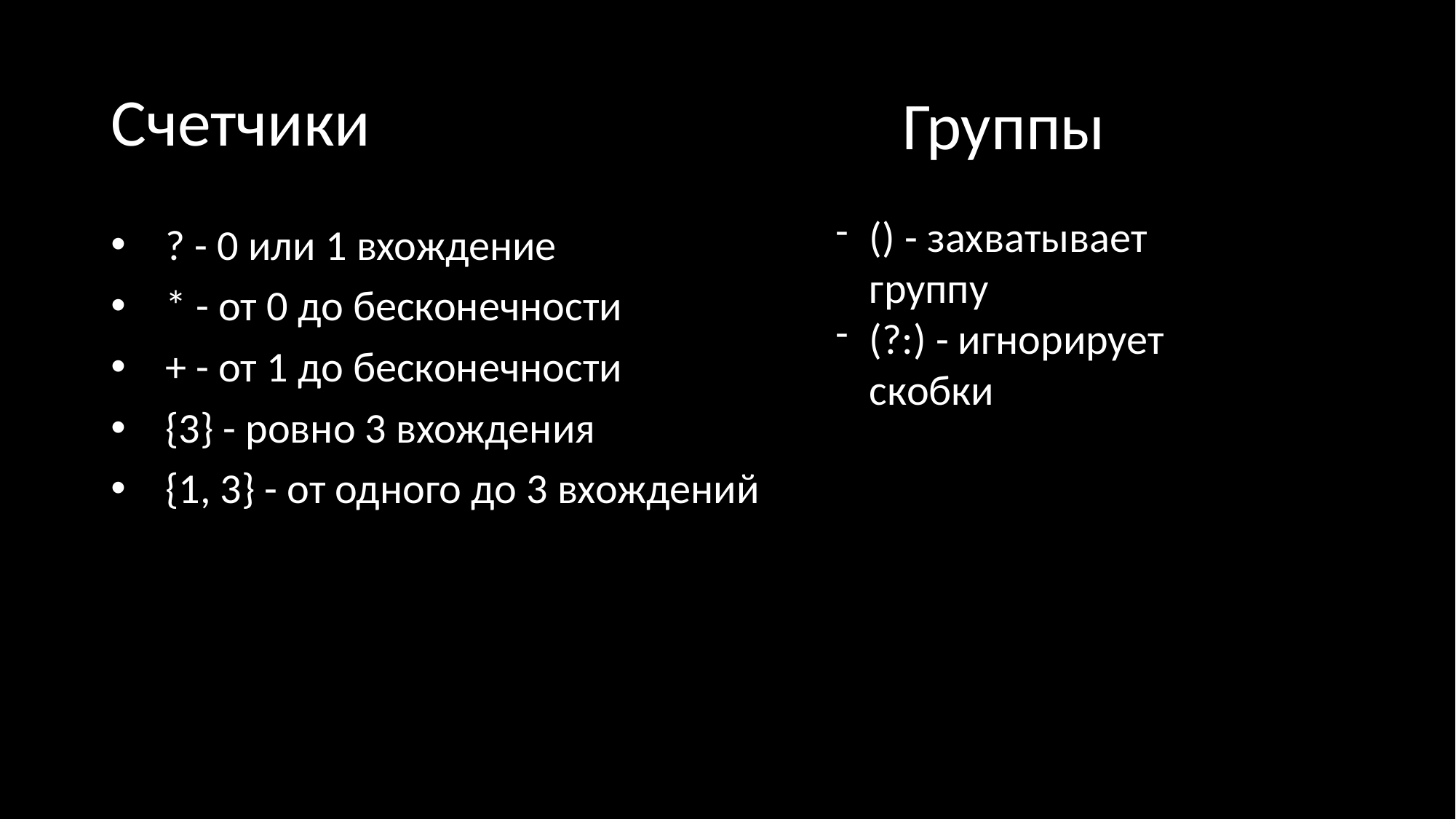

# Счетчики
Группы
() - захватывает группу
(?:) - игнорирует скобки
? - 0 или 1 вхождение
* - от 0 до бесконечности
+ - от 1 до бесконечности
{3} - ровно 3 вхождения
{1, 3} - от одного до 3 вхождений